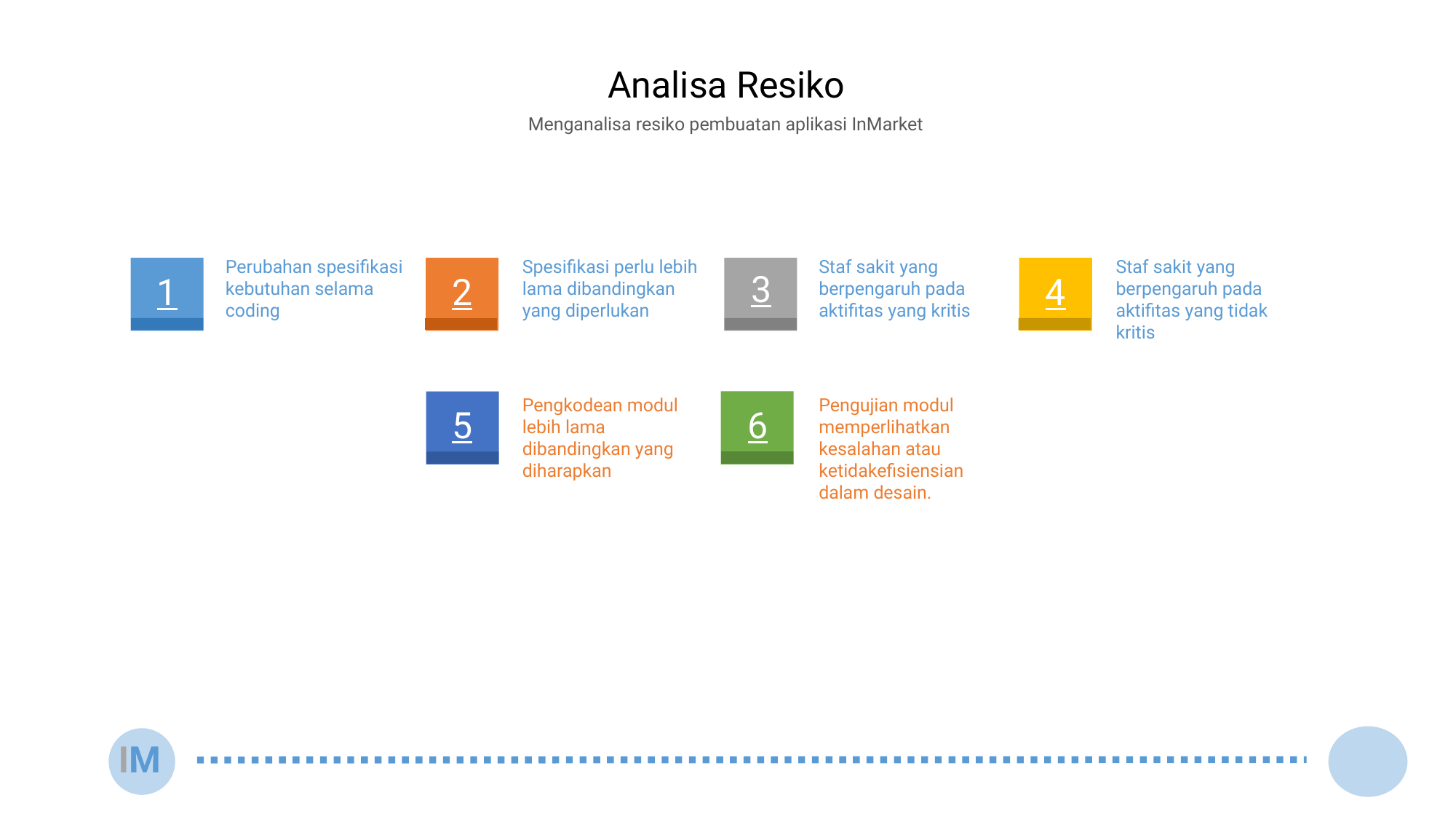

Analisa Resiko
Menganalisa resiko pembuatan aplikasi InMarket
Perubahan spesifikasi
kebutuhan selama
coding
Spesifikasi perlu lebih
lama dibandingkan
yang diperlukan
Pengkodean modul
lebih lama
dibandingkan yang
diharapkan
Staf sakit yang
berpengaruh pada
aktifitas yang kritis
Pengujian modul
memperlihatkan
kesalahan atau
ketidakefisiensian
dalam desain.
Staf sakit yang
berpengaruh pada
aktifitas yang tidak
kritis

3
1
2
4

5
6